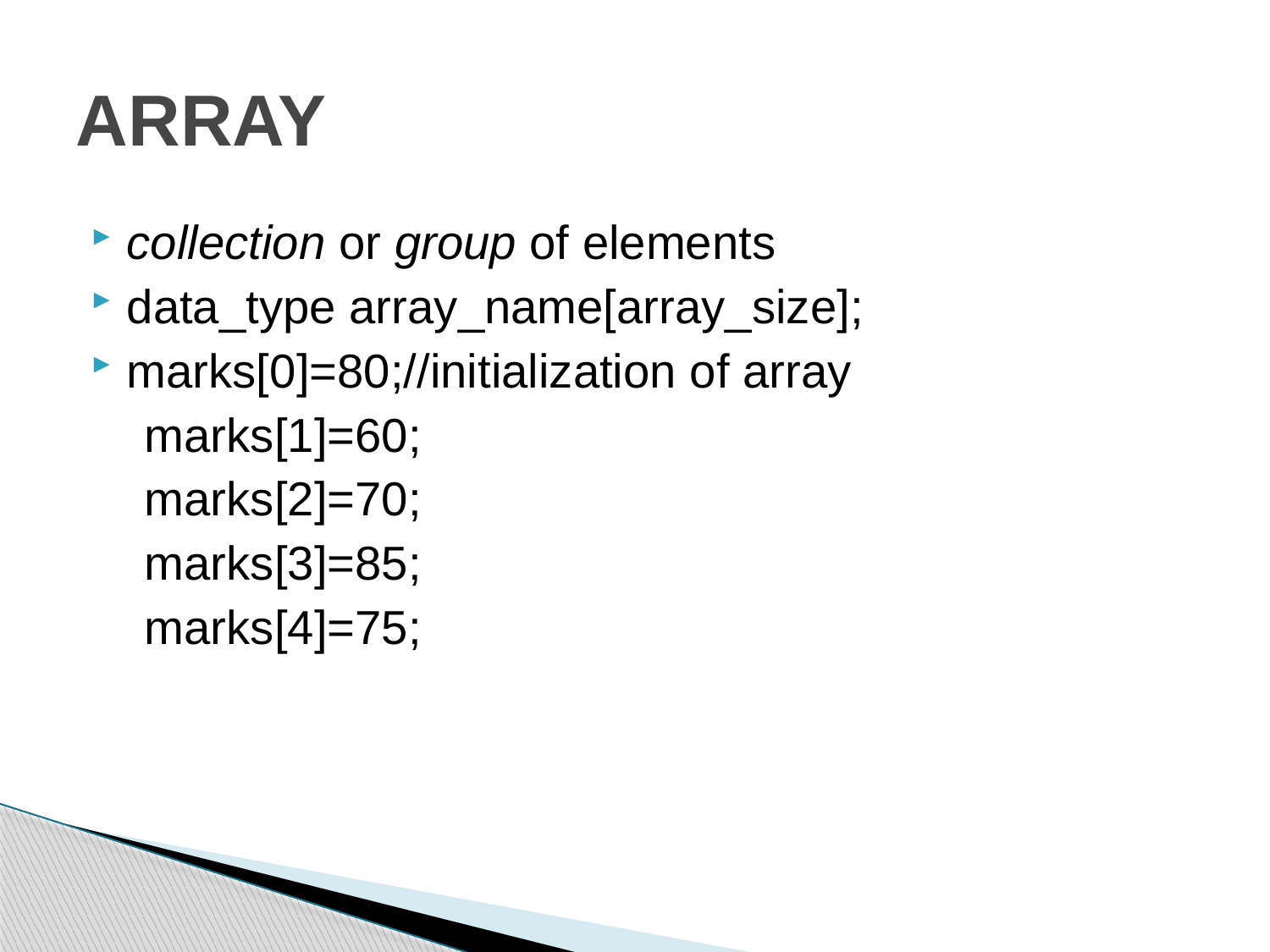

# ARRAY
collection or group of elements
data_type array_name[array_size];
marks[0]=80;//initialization of array
    marks[1]=60;
    marks[2]=70;
    marks[3]=85;
    marks[4]=75;